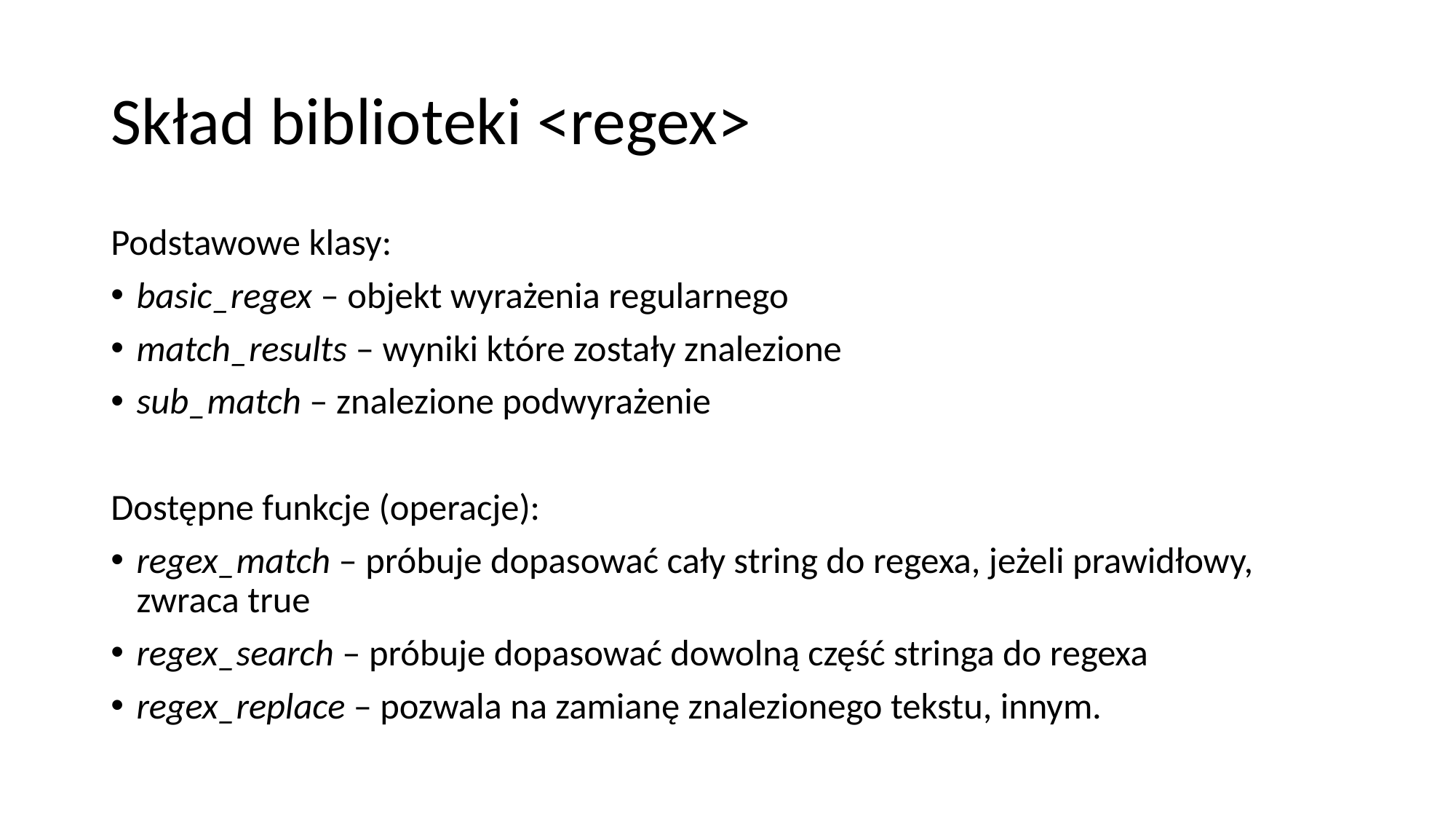

# Skład biblioteki <regex>
Podstawowe klasy:
basic_regex – objekt wyrażenia regularnego
match_results – wyniki które zostały znalezione
sub_match – znalezione podwyrażenie

Dostępne funkcje (operacje):
regex_match – próbuje dopasować cały string do regexa, jeżeli prawidłowy, zwraca true
regex_search – próbuje dopasować dowolną część stringa do regexa
regex_replace – pozwala na zamianę znalezionego tekstu, innym.